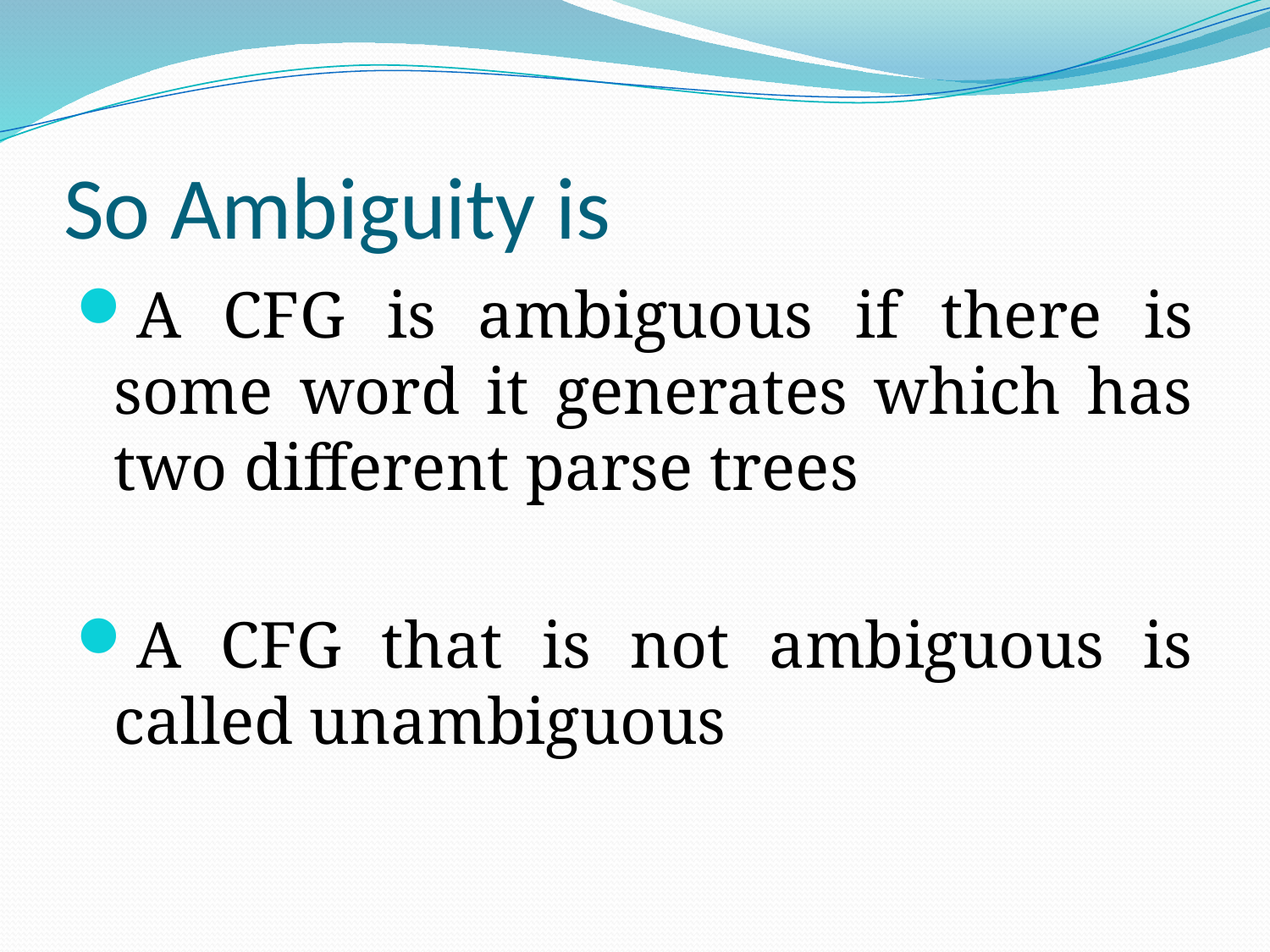

# So Ambiguity is
A CFG is ambiguous if there is some word it generates which has two different parse trees

A CFG that is not ambiguous is called unambiguous